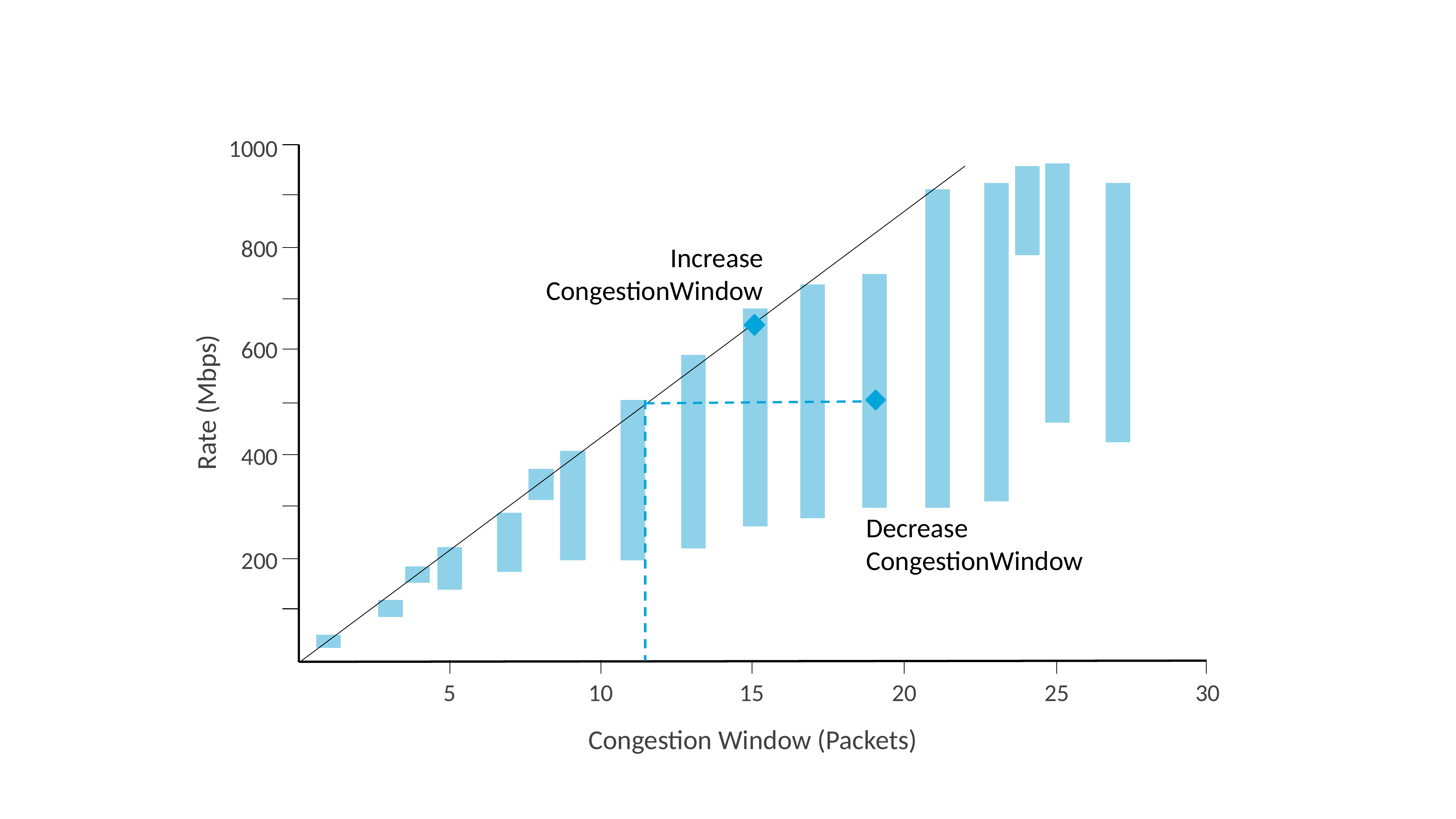

1000

800
Increase
CongestionWindow

600

Rate (Mbps)

400

Decrease
CongestionWindow

200

5
10
15
20
25
30
Congestion Window (Packets)